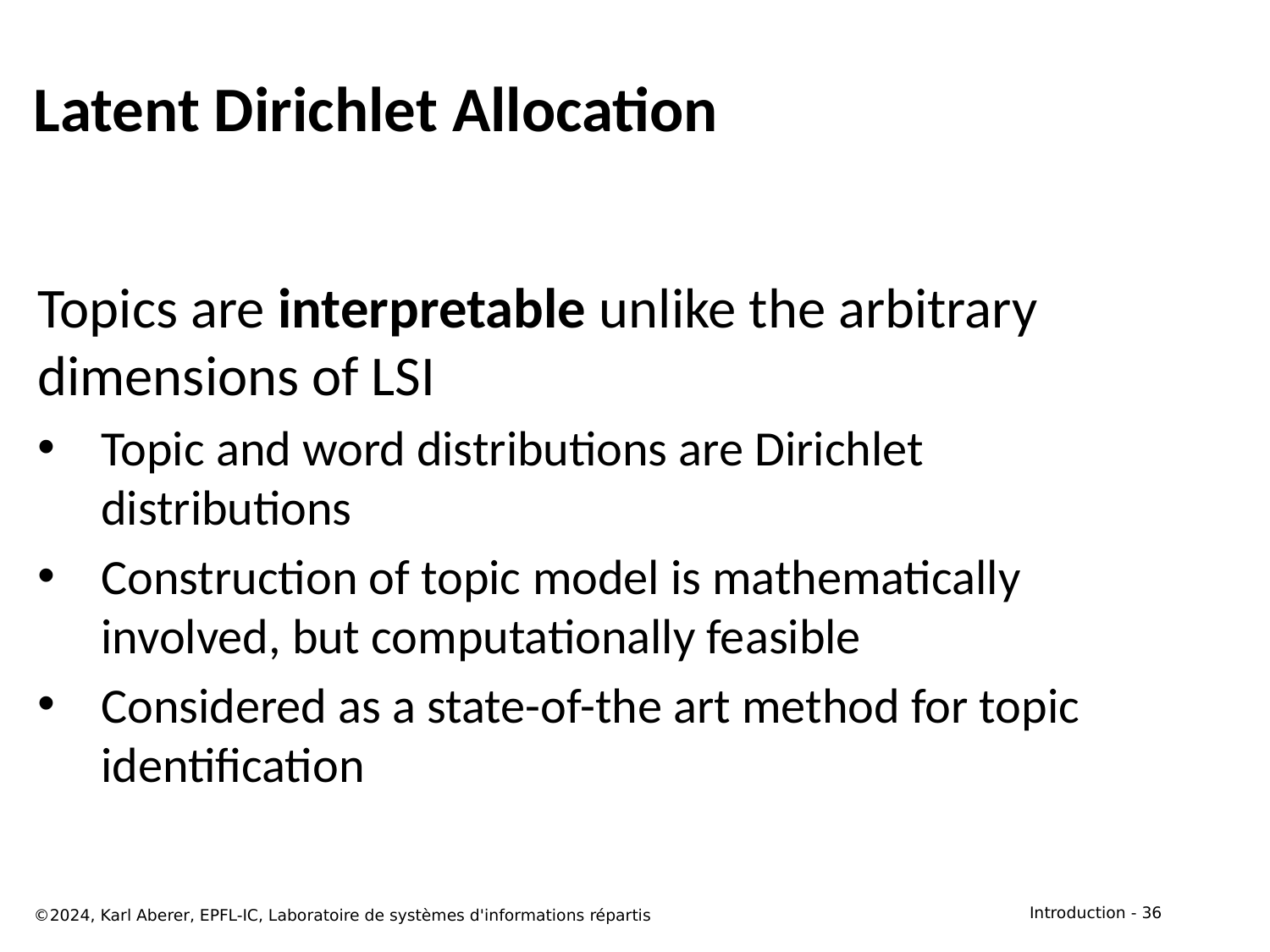

# Latent Dirichlet Allocation

Topics are interpretable unlike the arbitrary dimensions of LSI
Topic and word distributions are Dirichlet distributions
Construction of topic model is mathematically involved, but computationally feasible
Considered as a state-of-the art method for topic identification

©2024, Karl Aberer, EPFL-IC, Laboratoire de systèmes d'informations répartis